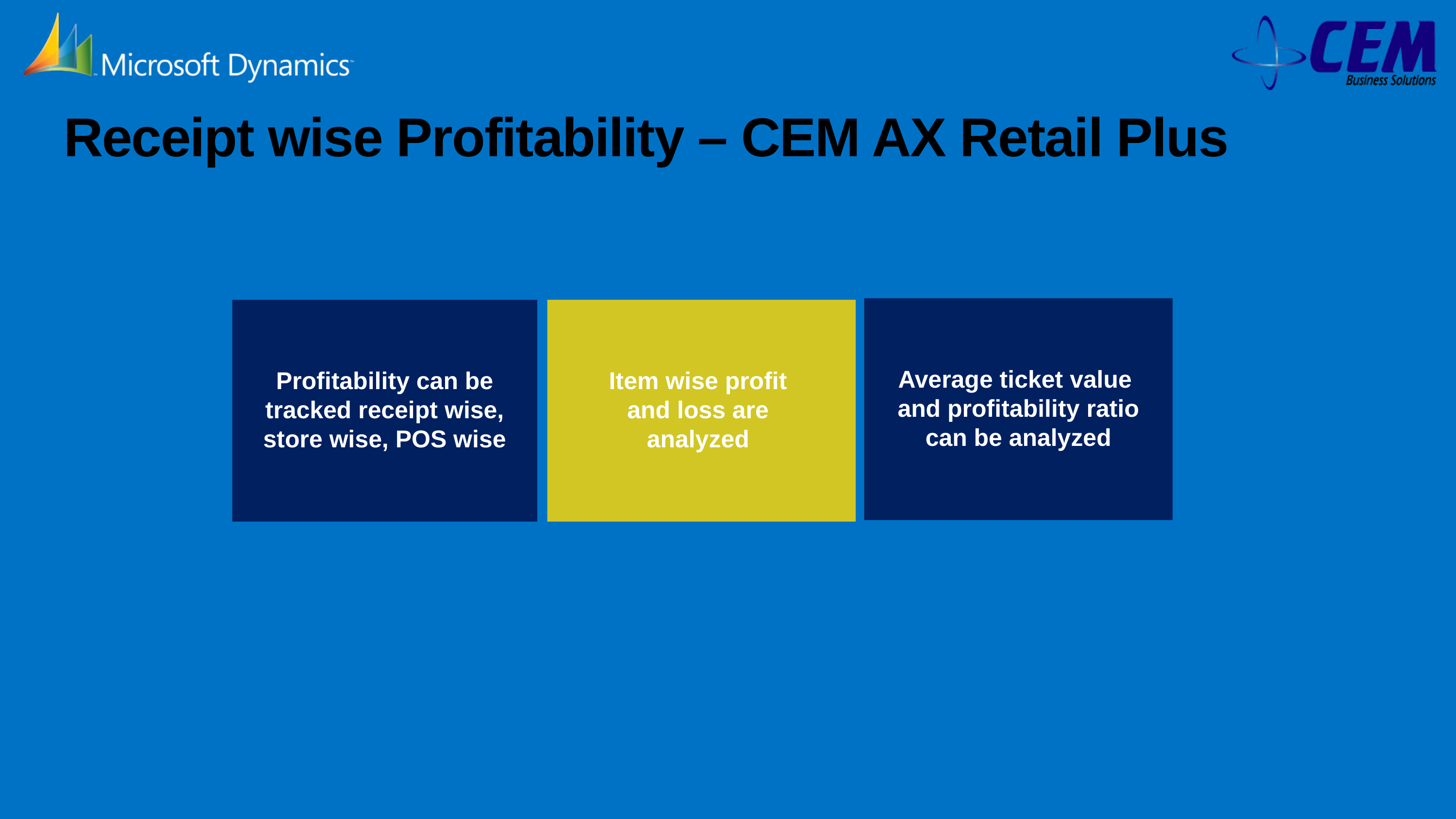

# Receipt wise Profitability – CEM AX Retail Plus

Average ticket value
and profitability ratio can be analyzed

Profitability can be tracked receipt wise, store wise, POS wise

Item wise profit
and loss are
analyzed